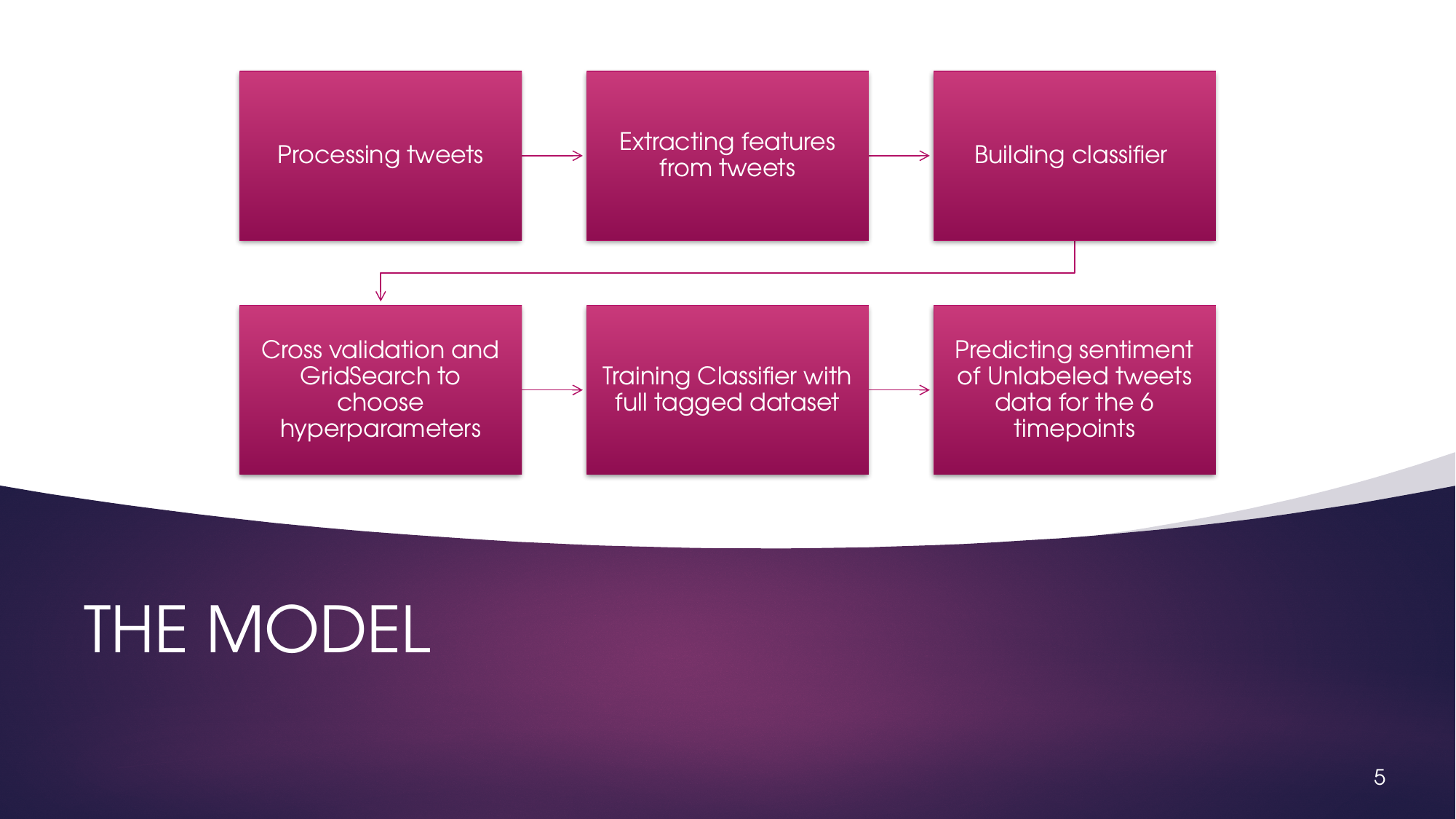

Processing tweets

Extracting features from tweets

Building classifier

Cross validation and GridSearch to choose hyperparameters

Training Classifier with full tagged dataset
Predicting sentiment of Unlabeled tweets data for the 6 timepoints

# THE MODEL
5